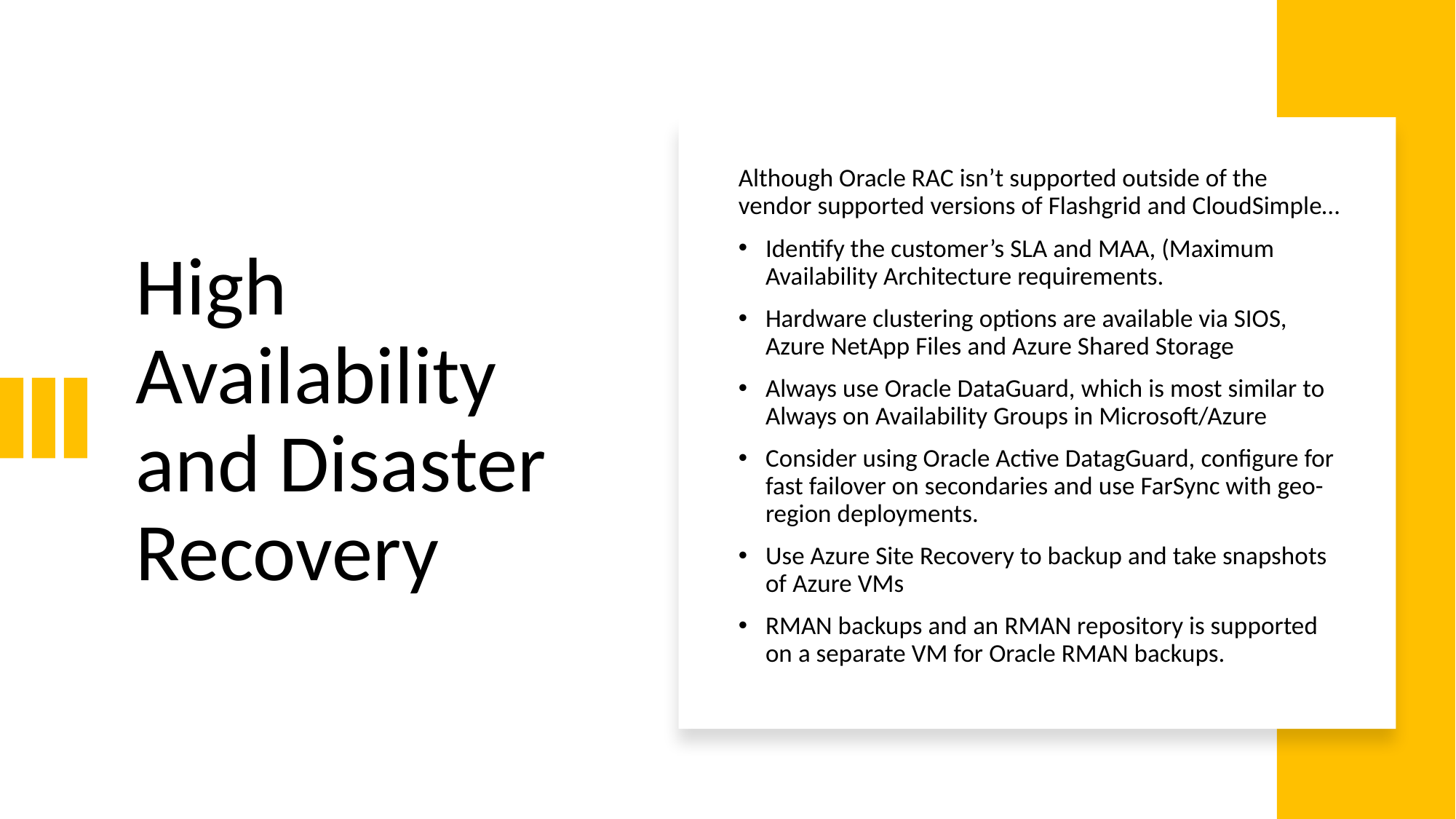

# High Availability and Disaster Recovery
Although Oracle RAC isn’t supported outside of the vendor supported versions of Flashgrid and CloudSimple…
Identify the customer’s SLA and MAA, (Maximum Availability Architecture requirements.
Hardware clustering options are available via SIOS, Azure NetApp Files and Azure Shared Storage
Always use Oracle DataGuard, which is most similar to Always on Availability Groups in Microsoft/Azure
Consider using Oracle Active DatagGuard, configure for fast failover on secondaries and use FarSync with geo-region deployments.
Use Azure Site Recovery to backup and take snapshots of Azure VMs
RMAN backups and an RMAN repository is supported on a separate VM for Oracle RMAN backups.